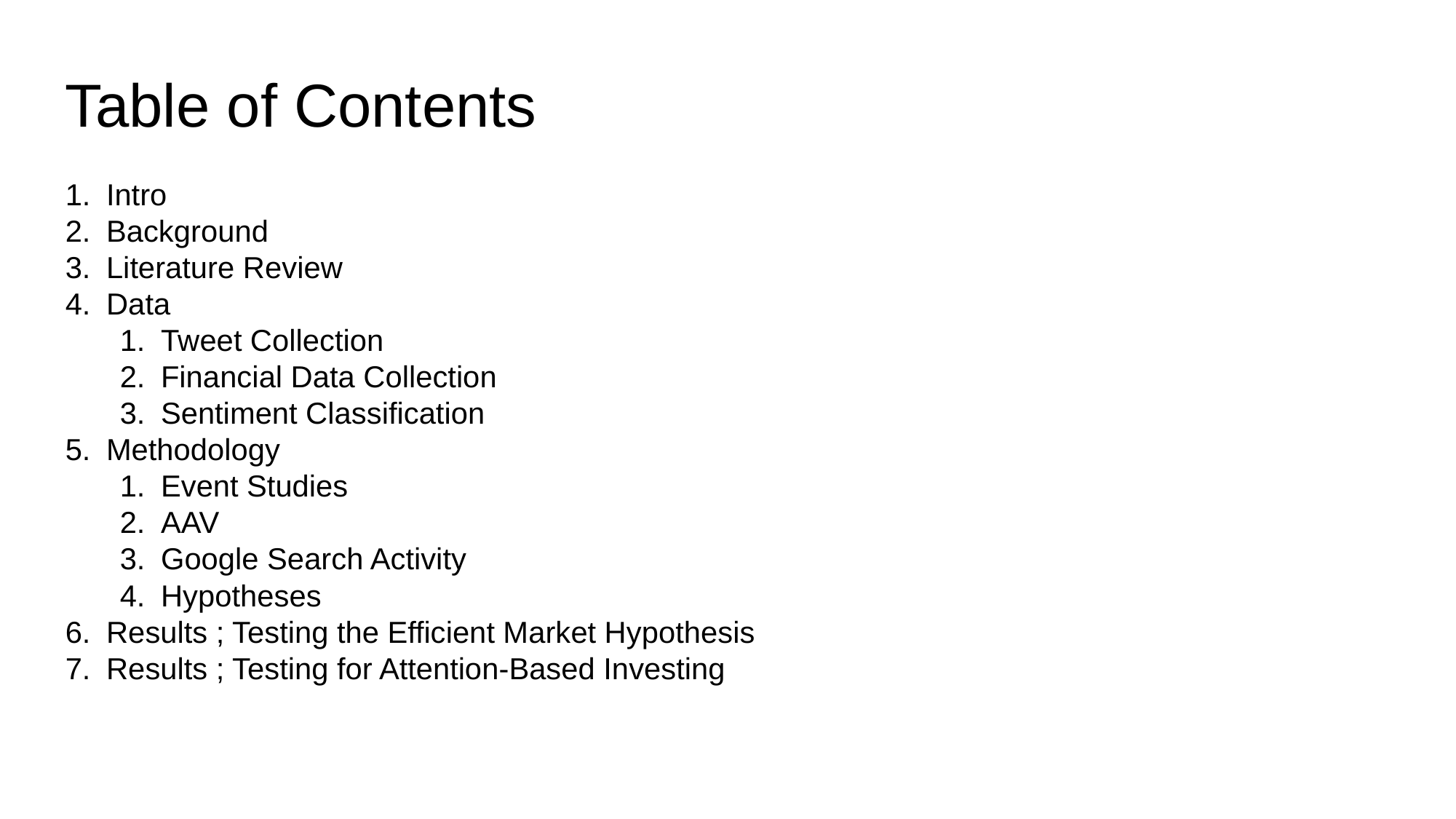

Table of Contents

Intro
Background
Literature Review
Data
Tweet Collection
Financial Data Collection
Sentiment Classification
Methodology
Event Studies
AAV
Google Search Activity
Hypotheses
Results ; Testing the Efficient Market Hypothesis
Results ; Testing for Attention-Based Investing